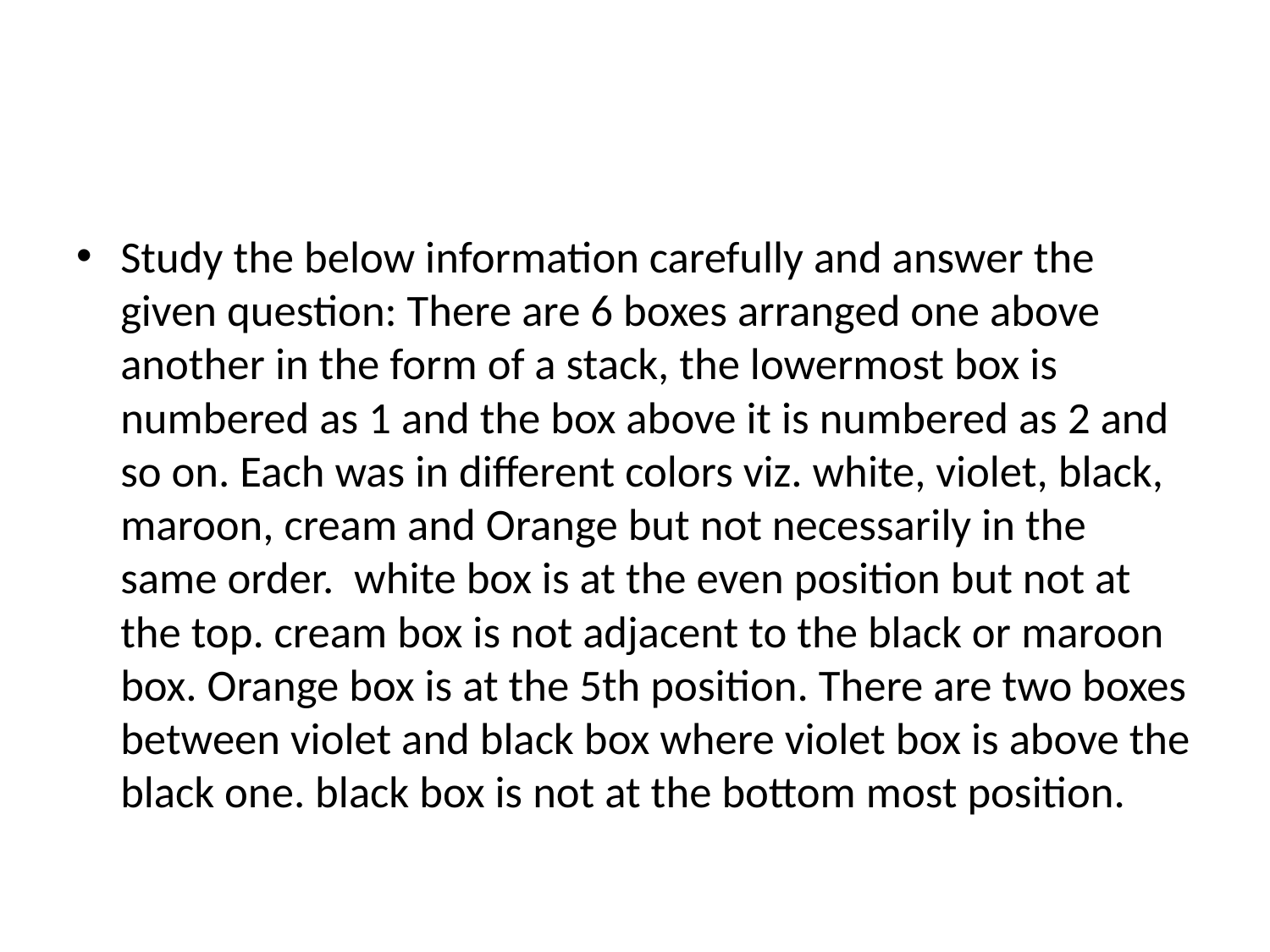

#
Study the below information carefully and answer the given question: There are 6 boxes arranged one above another in the form of a stack, the lowermost box is numbered as 1 and the box above it is numbered as 2 and so on. Each was in different colors viz. white, violet, black, maroon, cream and Orange but not necessarily in the same order.  white box is at the even position but not at the top. cream box is not adjacent to the black or maroon box. Orange box is at the 5th position. There are two boxes between violet and black box where violet box is above the black one. black box is not at the bottom most position.